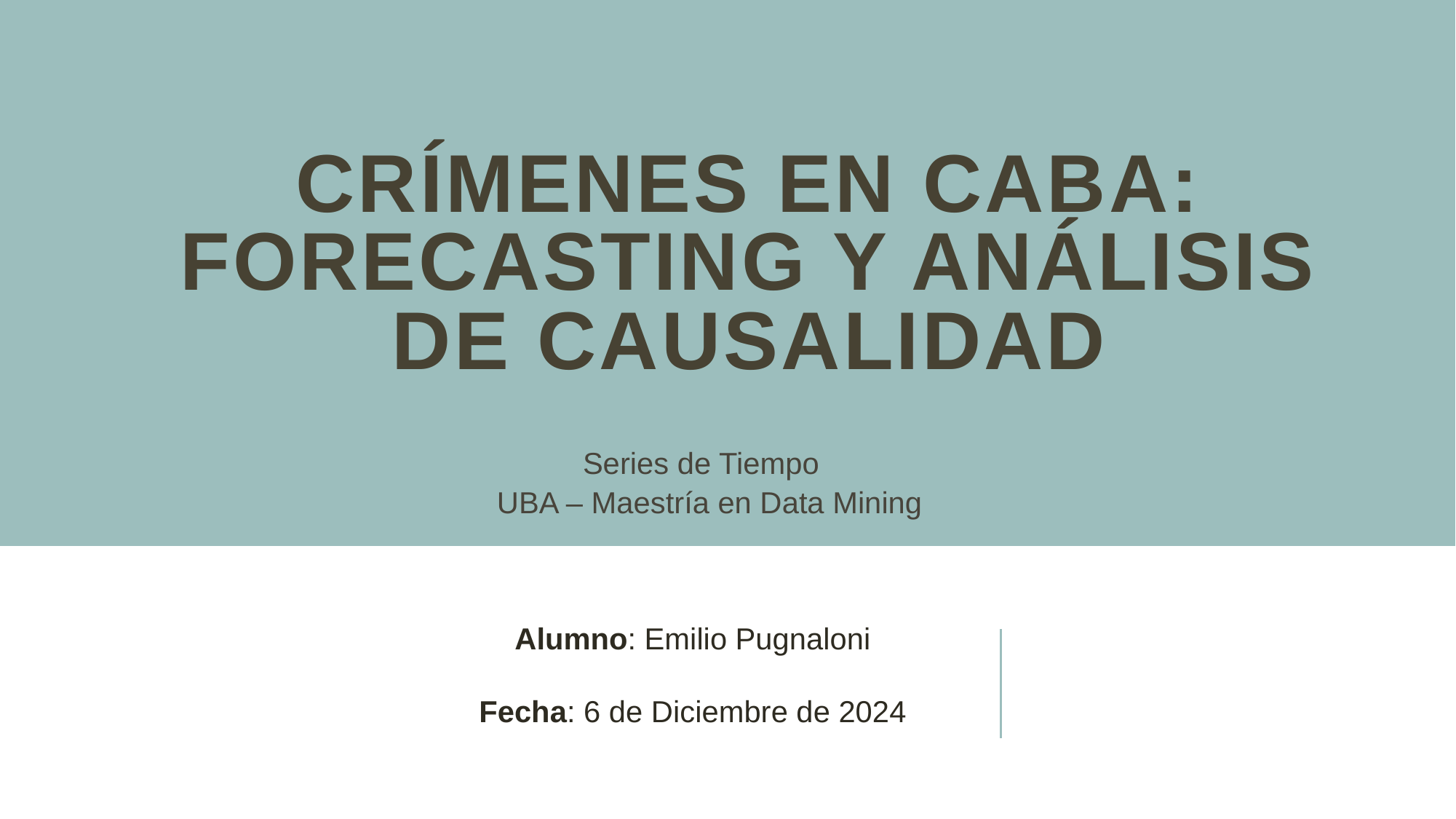

# Crímenes en CABA: Forecasting y Análisis de Causalidad
Series de Tiempo
 UBA – Maestría en Data Mining

Alumno: Emilio Pugnaloni

Fecha: 6 de Diciembre de 2024